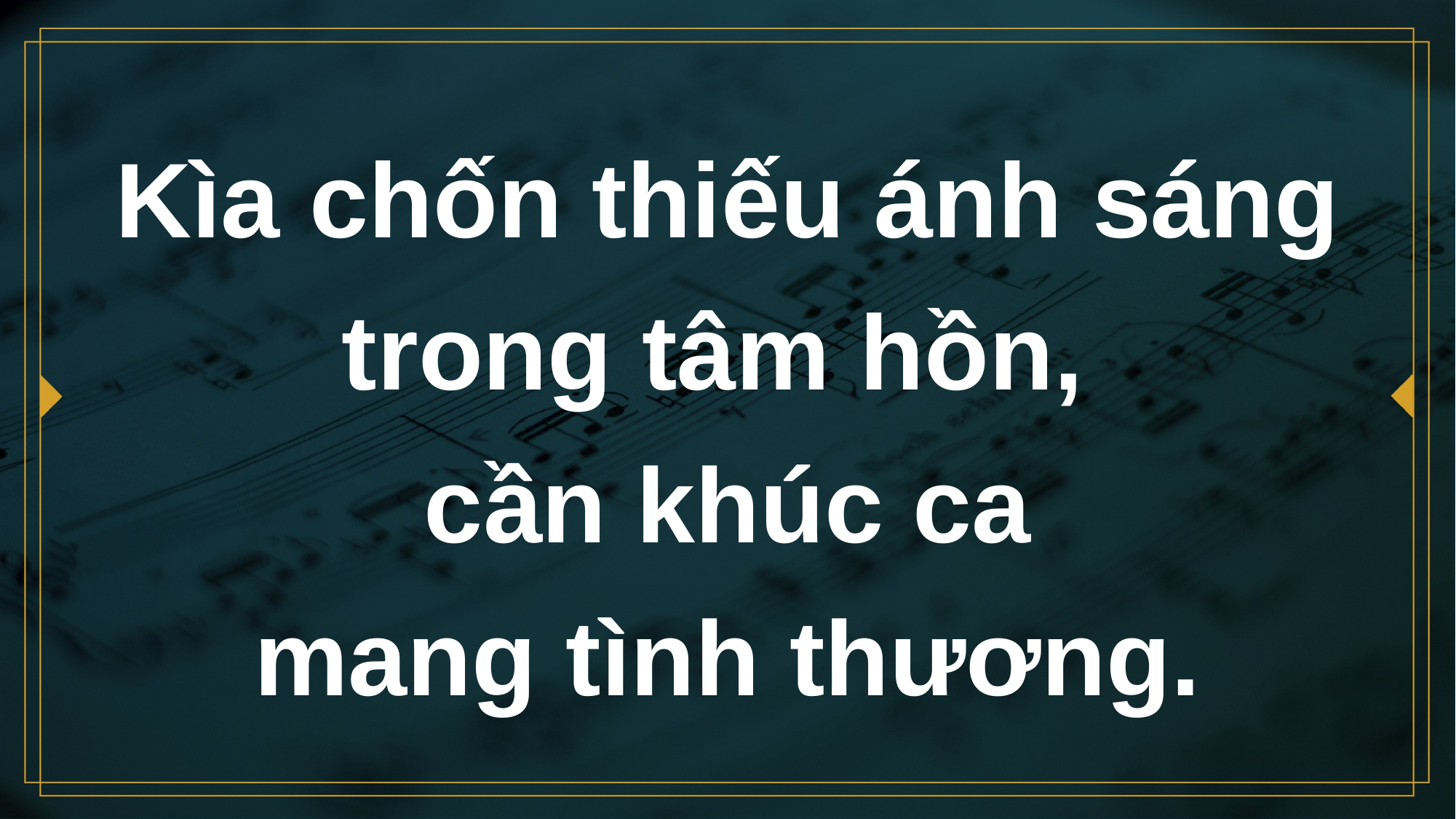

# Kìa chốn thiếu ánh sáng trong tâm hồn, cần khúc ca mang tình thương.